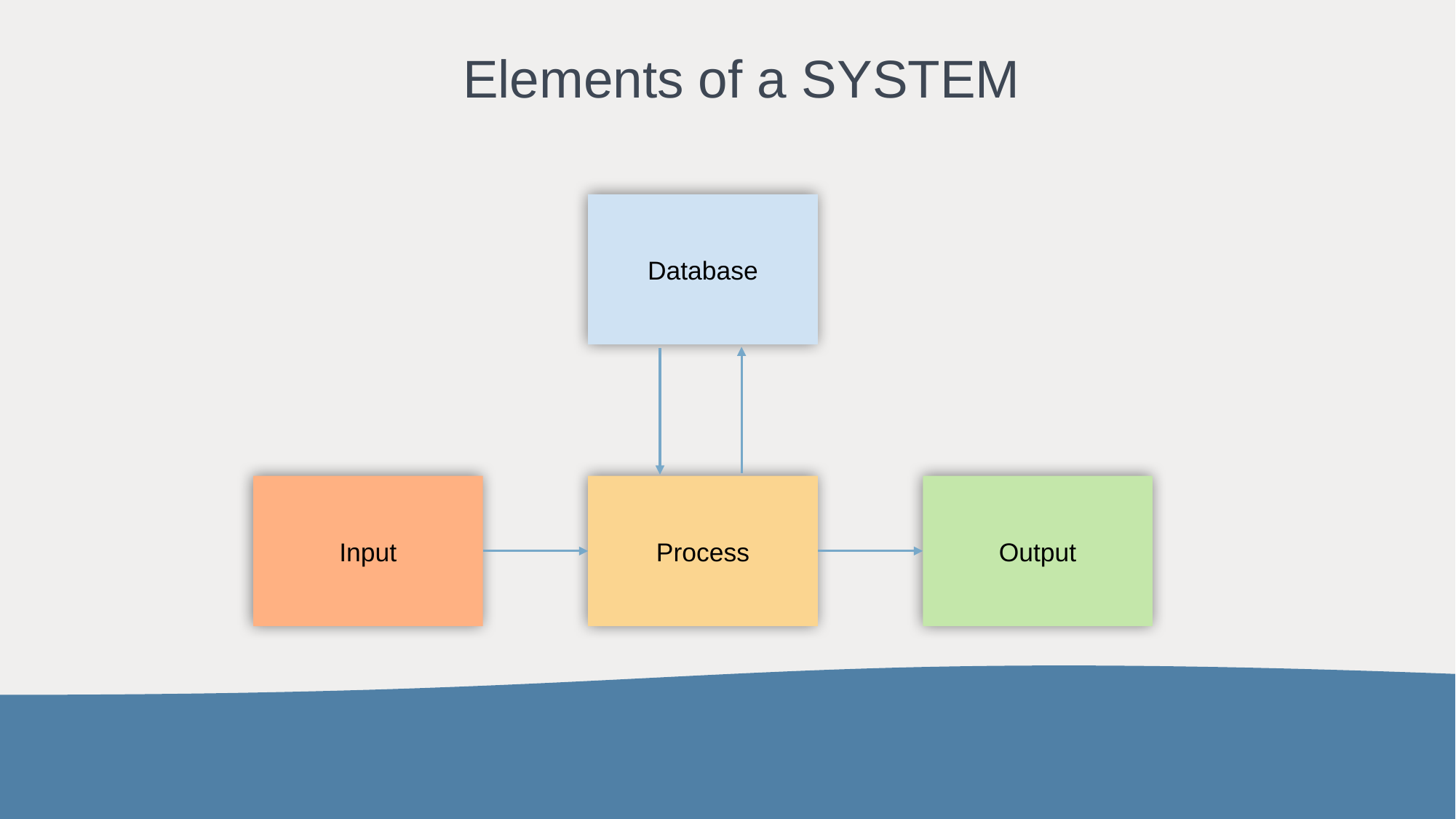

# Elements of a SYSTEM
Database
Input
Output
Process